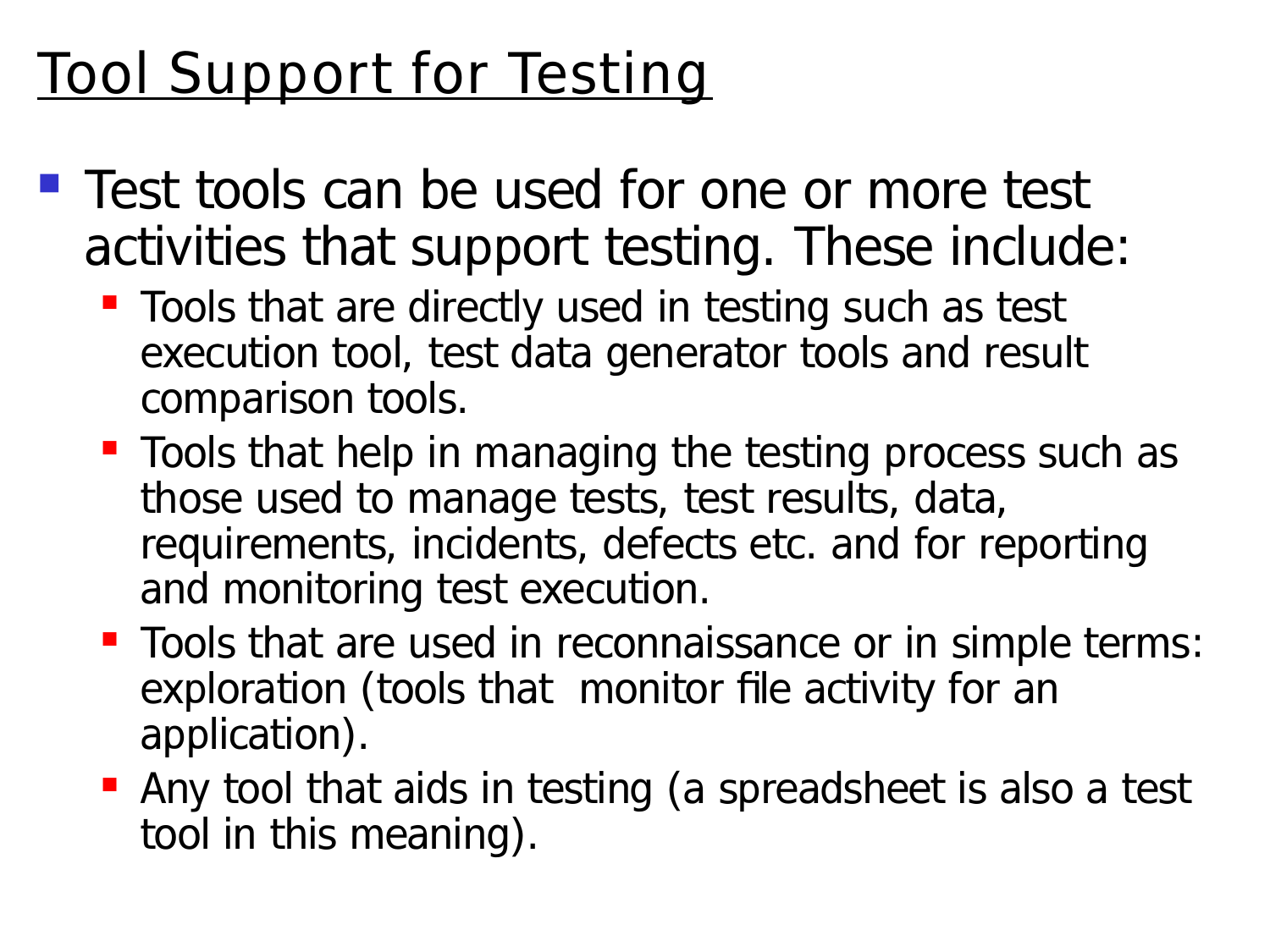

# Tool Support for Testing
Test tools can be used for one or more test activities that support testing. These include:
Tools that are directly used in testing such as test execution tool, test data generator tools and result comparison tools.
Tools that help in managing the testing process such as those used to manage tests, test results, data, requirements, incidents, defects etc. and for reporting and monitoring test execution.
Tools that are used in reconnaissance or in simple terms: exploration (tools that  monitor file activity for an application).
Any tool that aids in testing (a spreadsheet is also a test tool in this meaning).